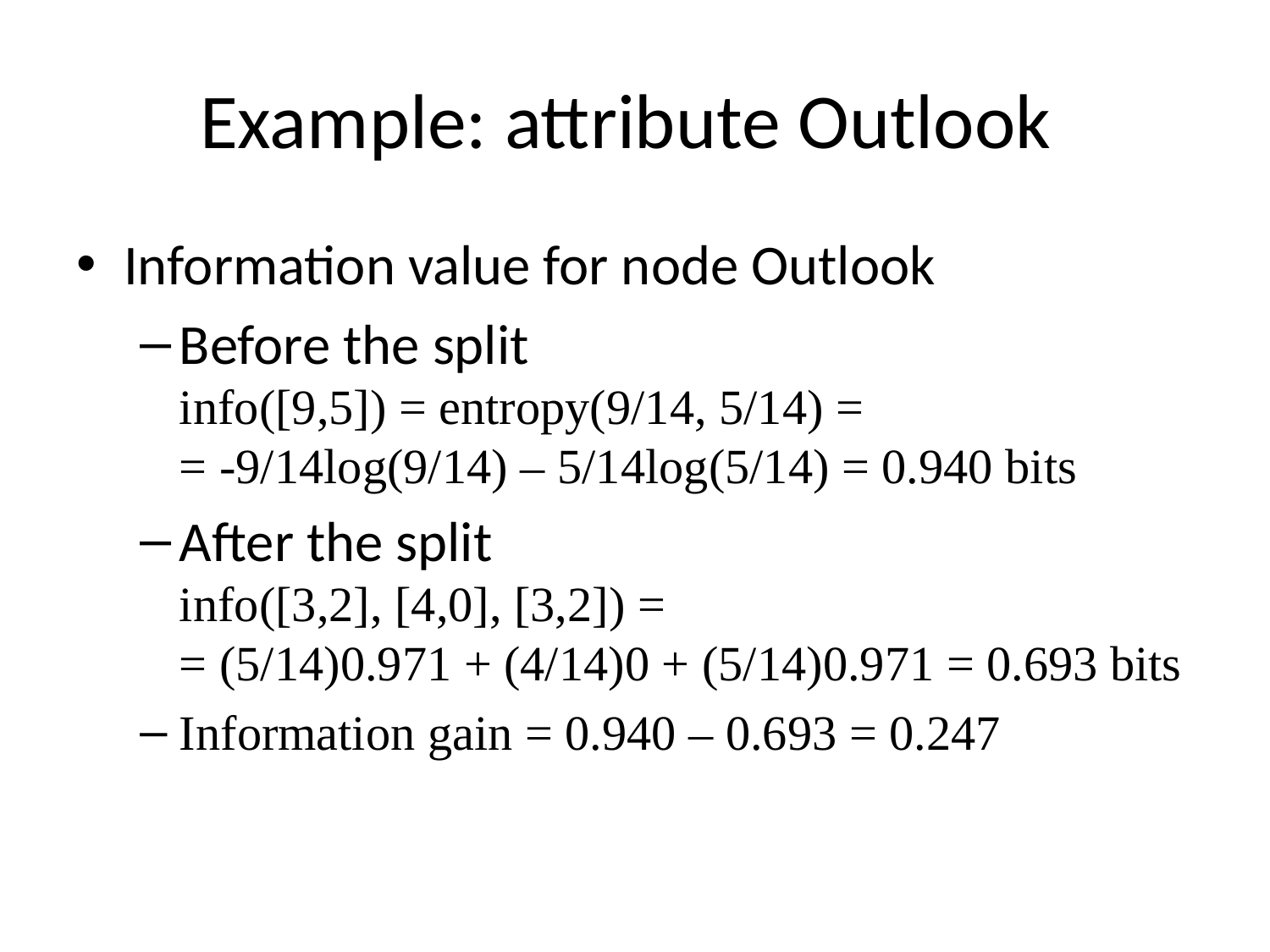

# Example: attribute Outlook
Information value for node Outlook
Before the split
info([9,5]) = entropy(9/14, 5/14) =
= -9/14log(9/14) – 5/14log(5/14) = 0.940 bits
After the split
info([3,2], [4,0], [3,2]) =
= (5/14)0.971 + (4/14)0 + (5/14)0.971 = 0.693 bits
Information gain = 0.940 – 0.693 = 0.247